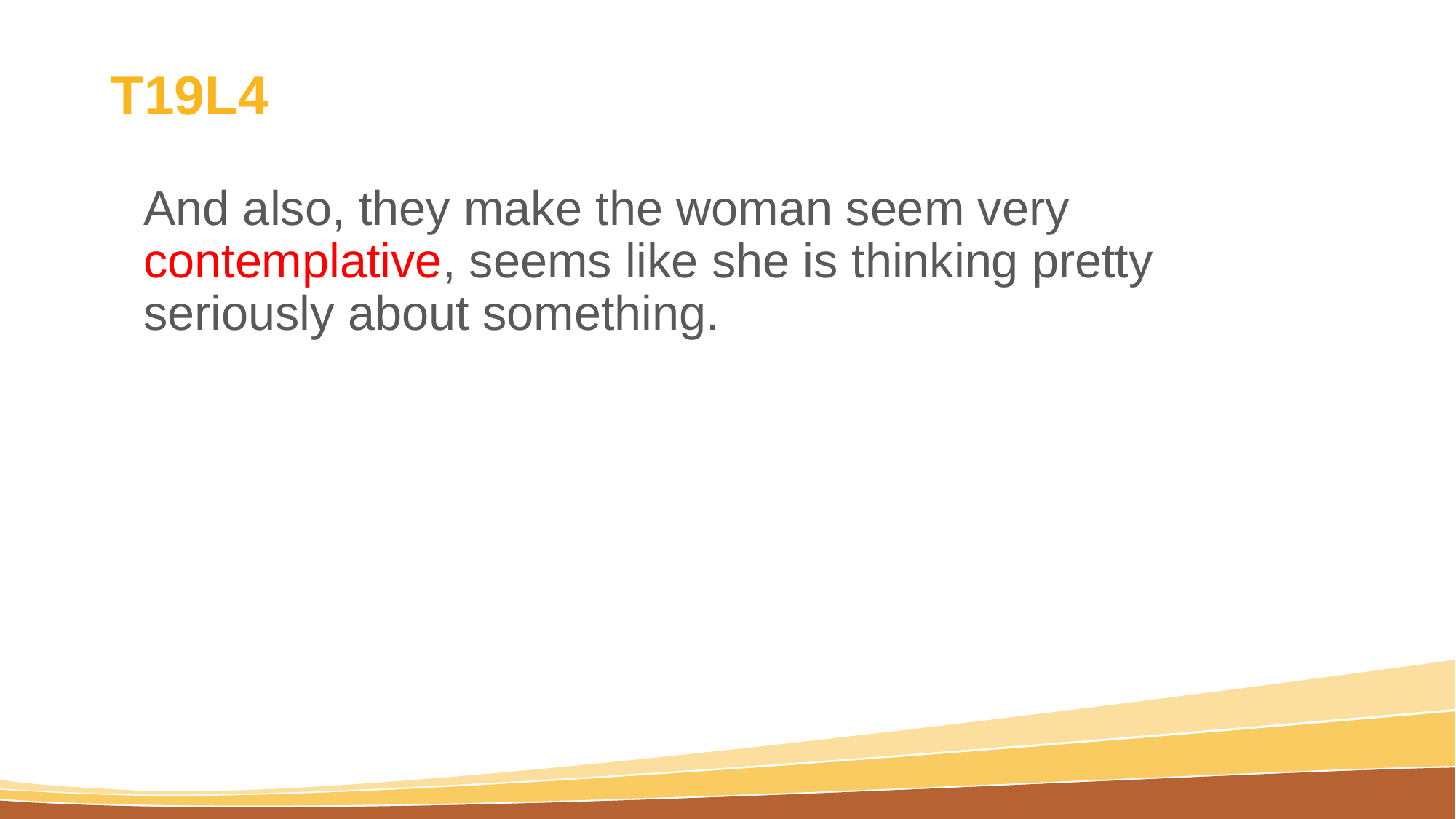

# T19L4
And also, they make the woman seem very contemplative, seems like she is thinking pretty seriously about something.